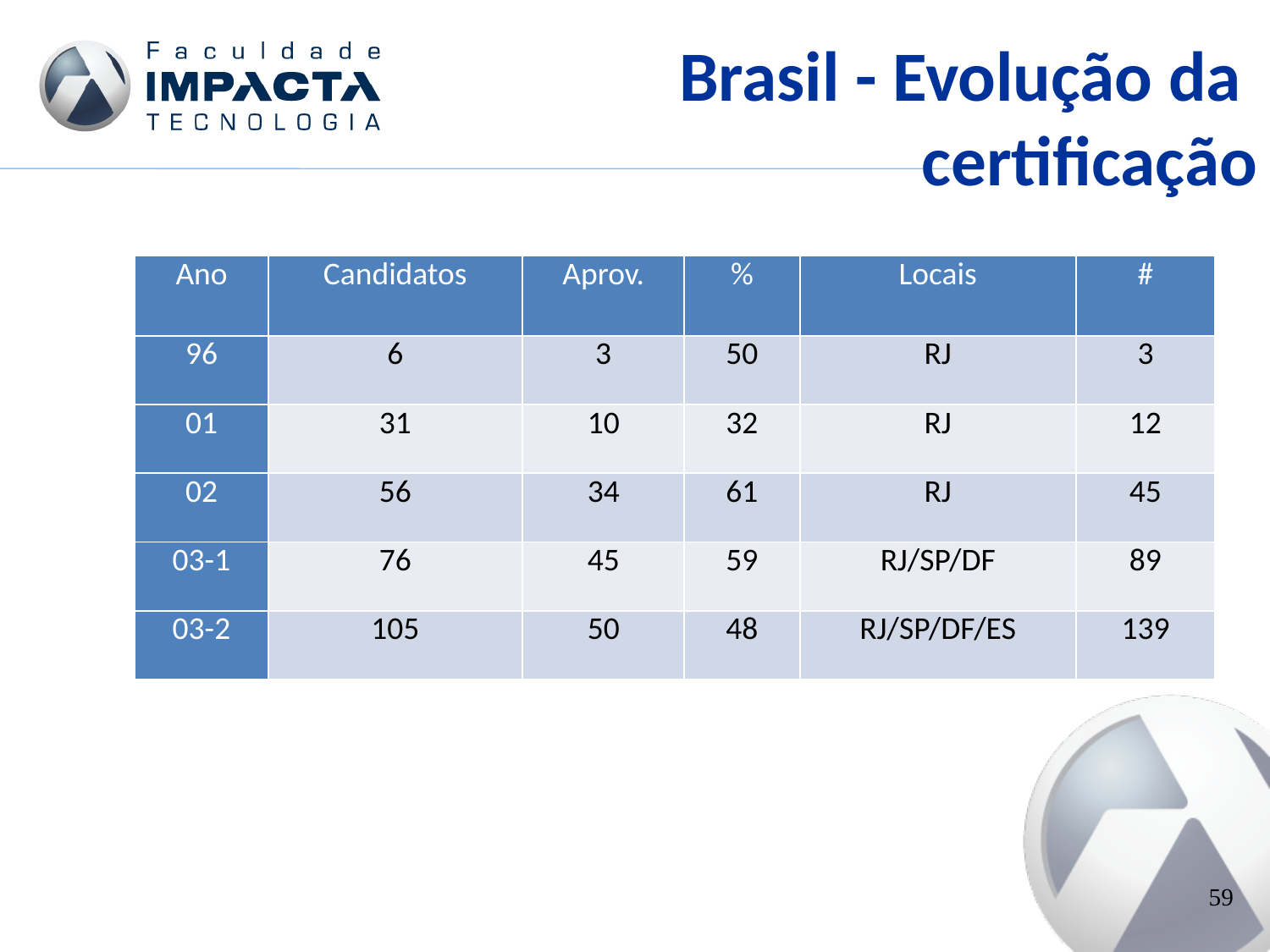

# Brasil - Evolução da certificação
| Ano | Candidatos | Aprov. | % | Locais | # |
| --- | --- | --- | --- | --- | --- |
| 96 | 6 | 3 | 50 | RJ | 3 |
| 01 | 31 | 10 | 32 | RJ | 12 |
| 02 | 56 | 34 | 61 | RJ | 45 |
| 03-1 | 76 | 45 | 59 | RJ/SP/DF | 89 |
| 03-2 | 105 | 50 | 48 | RJ/SP/DF/ES | 139 |
59